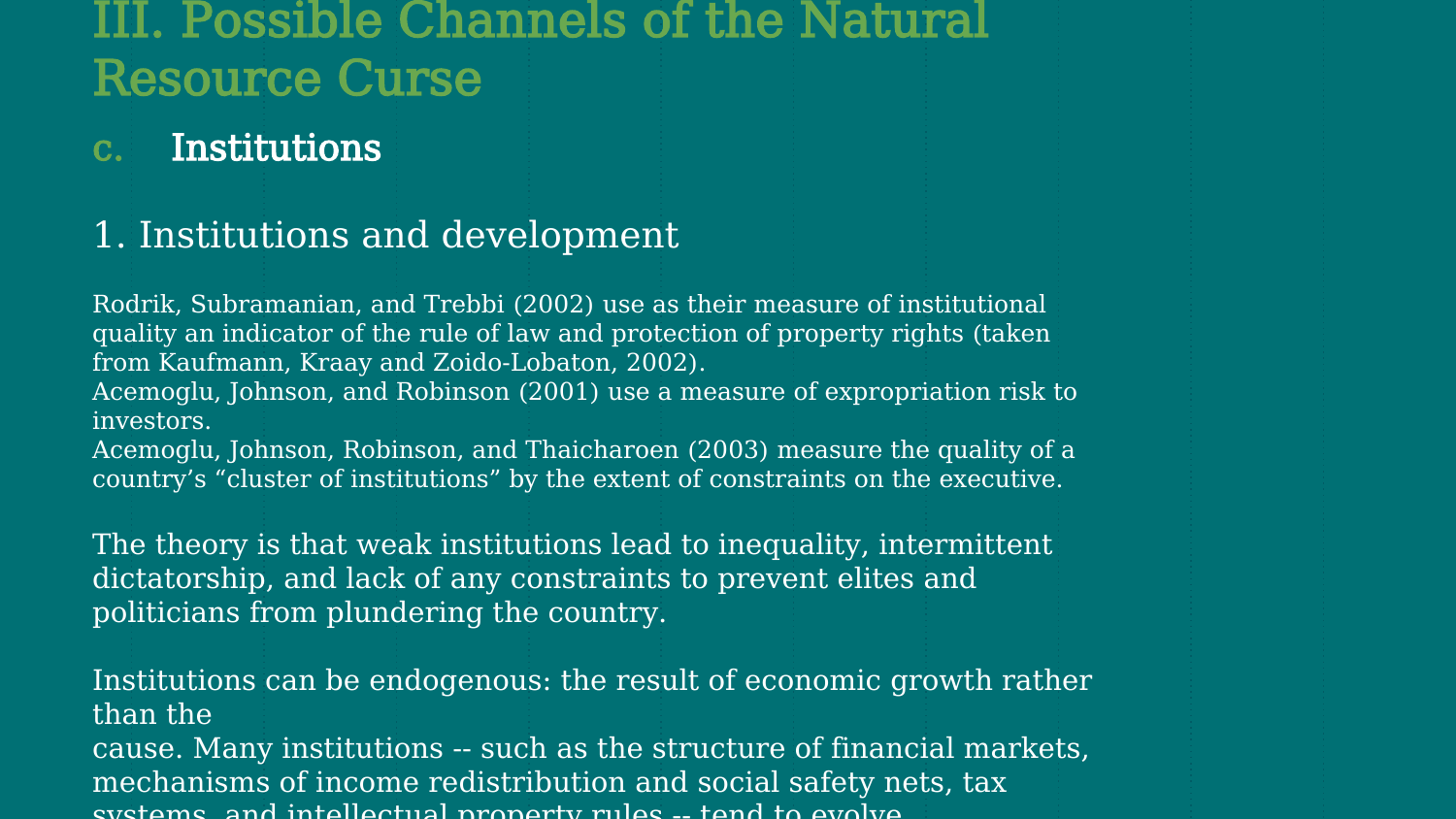

III. Possible Channels of the Natural Resource Curse

c.    Institutions

1. Institutions and development

Rodrik, Subramanian, and Trebbi (2002) use as their measure of institutional quality an indicator of the rule of law and protection of property rights (taken
from Kaufmann, Kraay and Zoido-Lobaton, 2002).
Acemoglu, Johnson, and Robinson (2001) use a measure of expropriation risk to investors.
Acemoglu, Johnson, Robinson, and Thaicharoen (2003) measure the quality of a country’s “cluster of institutions” by the extent of constraints on the executive.

The theory is that weak institutions lead to inequality, intermittent dictatorship, and lack of any constraints to prevent elites and politicians from plundering the country.

Institutions can be endogenous: the result of economic growth rather than the
cause. Many institutions -- such as the structure of financial markets, mechanisms of income redistribution and social safety nets, tax systems, and intellectual property rules -- tend to evolve endogenously in response to the level of income.